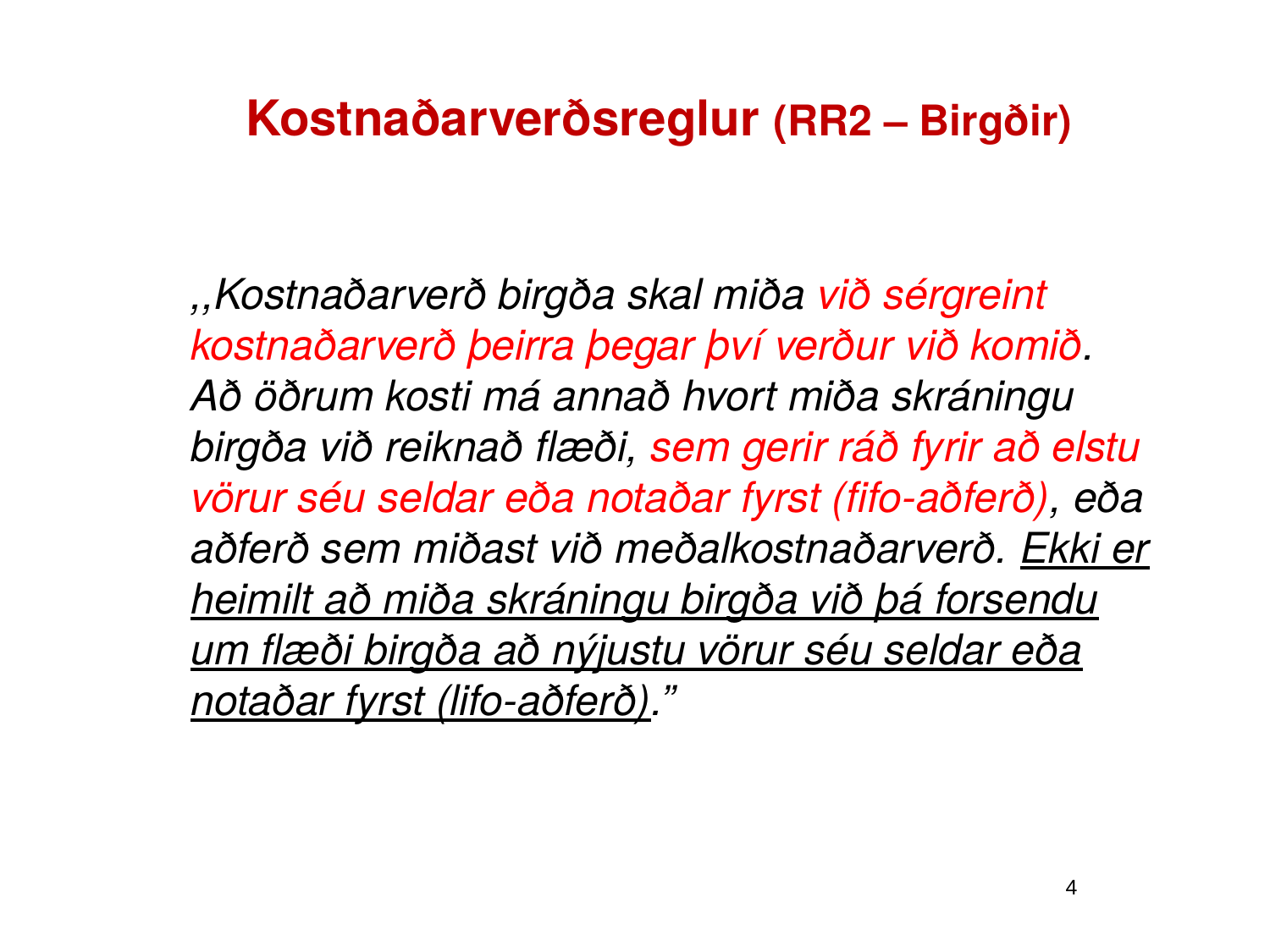

# Kostnaðarverðsreglur (RR2 – Birgðir)

	,,Kostnaðarverð birgða skal miða við sérgreint kostnaðarverð þeirra þegar því verður við komið. Að öðrum kosti má annað hvort miða skráningu birgða við reiknað flæði, sem gerir ráð fyrir að elstu vörur séu seldar eða notaðar fyrst (fifo-aðferð), eða aðferð sem miðast við meðalkostnaðarverð. Ekki er heimilt að miða skráningu birgða við þá forsendu um flæði birgða að nýjustu vörur séu seldar eða notaðar fyrst (lifo-aðferð).”

4